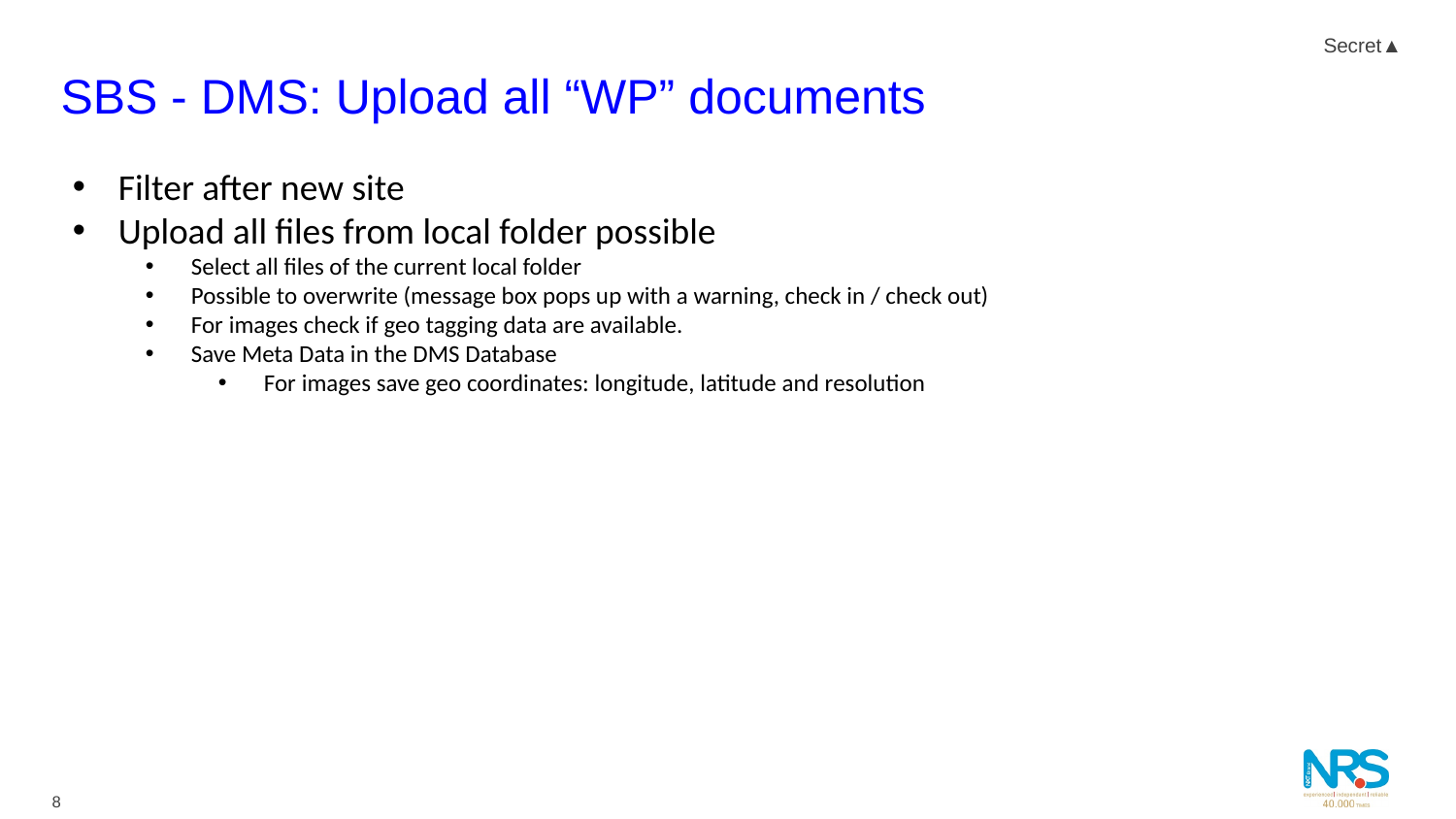

# SBS - DMS: Upload all “WP” documents
Filter after new site
Upload all files from local folder possible
Select all files of the current local folder
Possible to overwrite (message box pops up with a warning, check in / check out)
For images check if geo tagging data are available.
Save Meta Data in the DMS Database
For images save geo coordinates: longitude, latitude and resolution